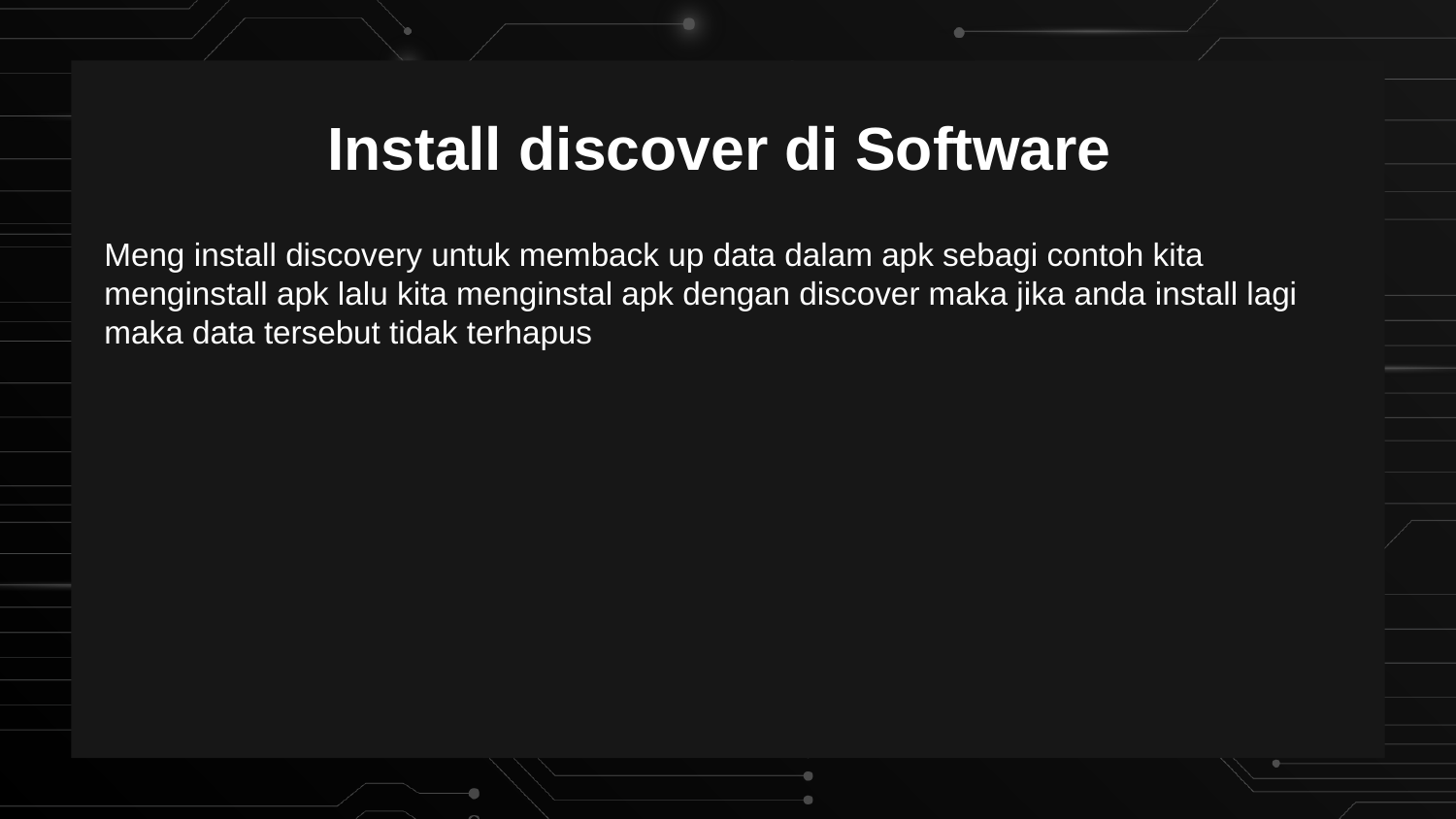

# Install discover di Software
Meng install discovery untuk memback up data dalam apk sebagi contoh kita menginstall apk lalu kita menginstal apk dengan discover maka jika anda install lagi maka data tersebut tidak terhapus